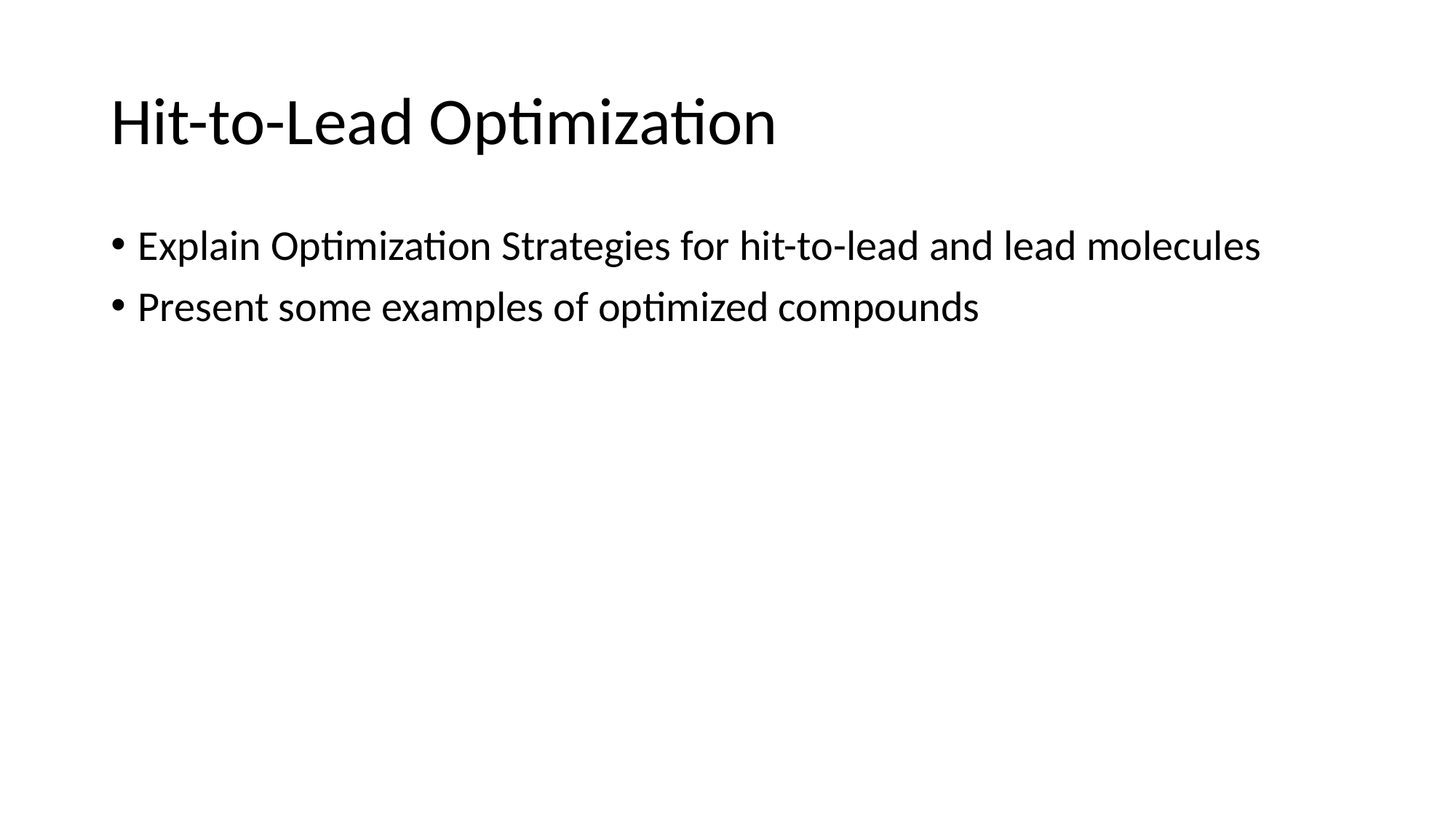

# Hit-to-Lead Optimization
Explain Optimization Strategies for hit-to-lead and lead molecules
Present some examples of optimized compounds